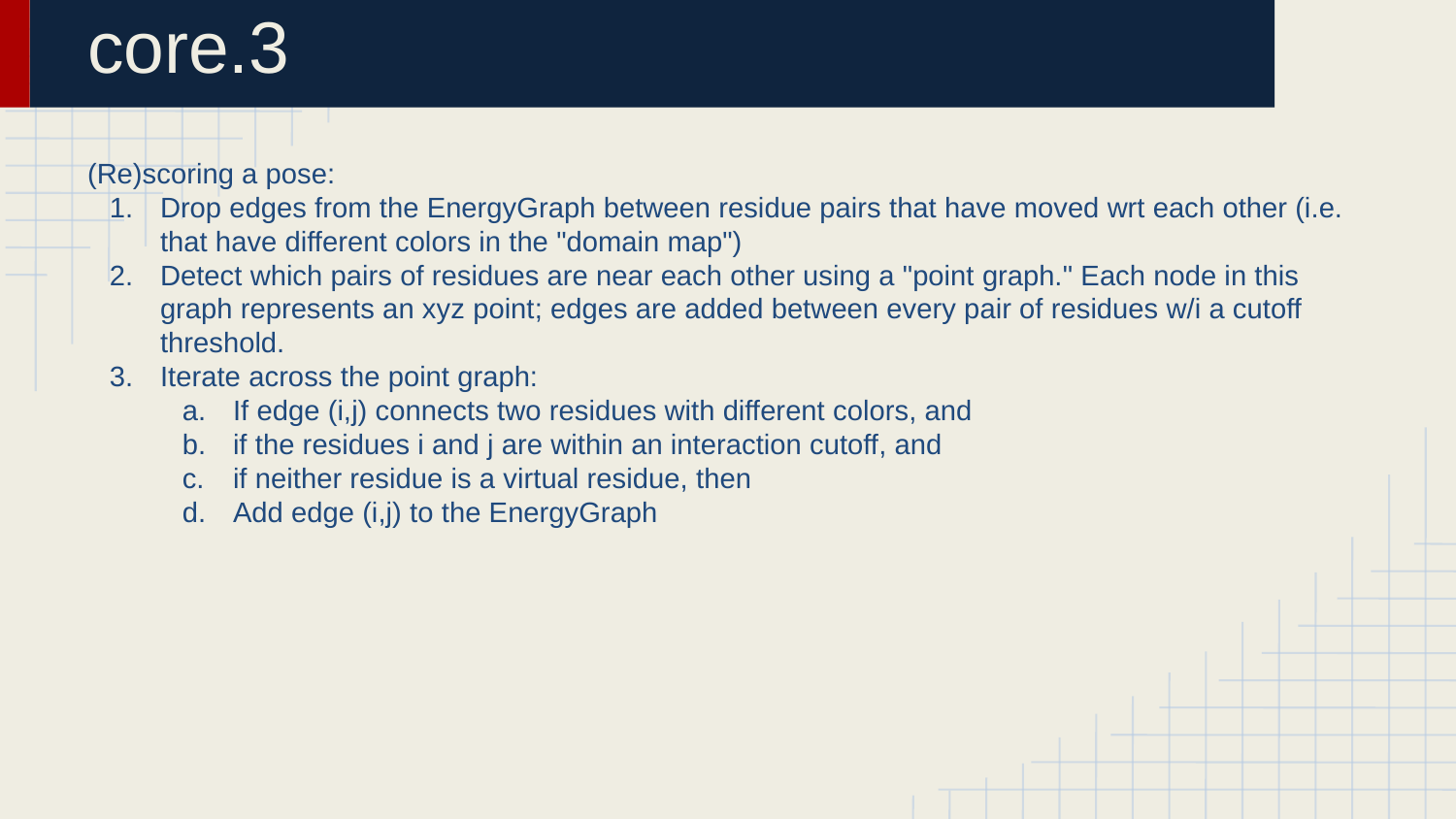

# core.3
(Re)scoring a pose:
Drop edges from the EnergyGraph between residue pairs that have moved wrt each other (i.e. that have different colors in the "domain map")
Detect which pairs of residues are near each other using a "point graph." Each node in this graph represents an xyz point; edges are added between every pair of residues w/i a cutoff threshold.
Iterate across the point graph:
If edge (i,j) connects two residues with different colors, and
if the residues i and j are within an interaction cutoff, and
if neither residue is a virtual residue, then
Add edge (i,j) to the EnergyGraph